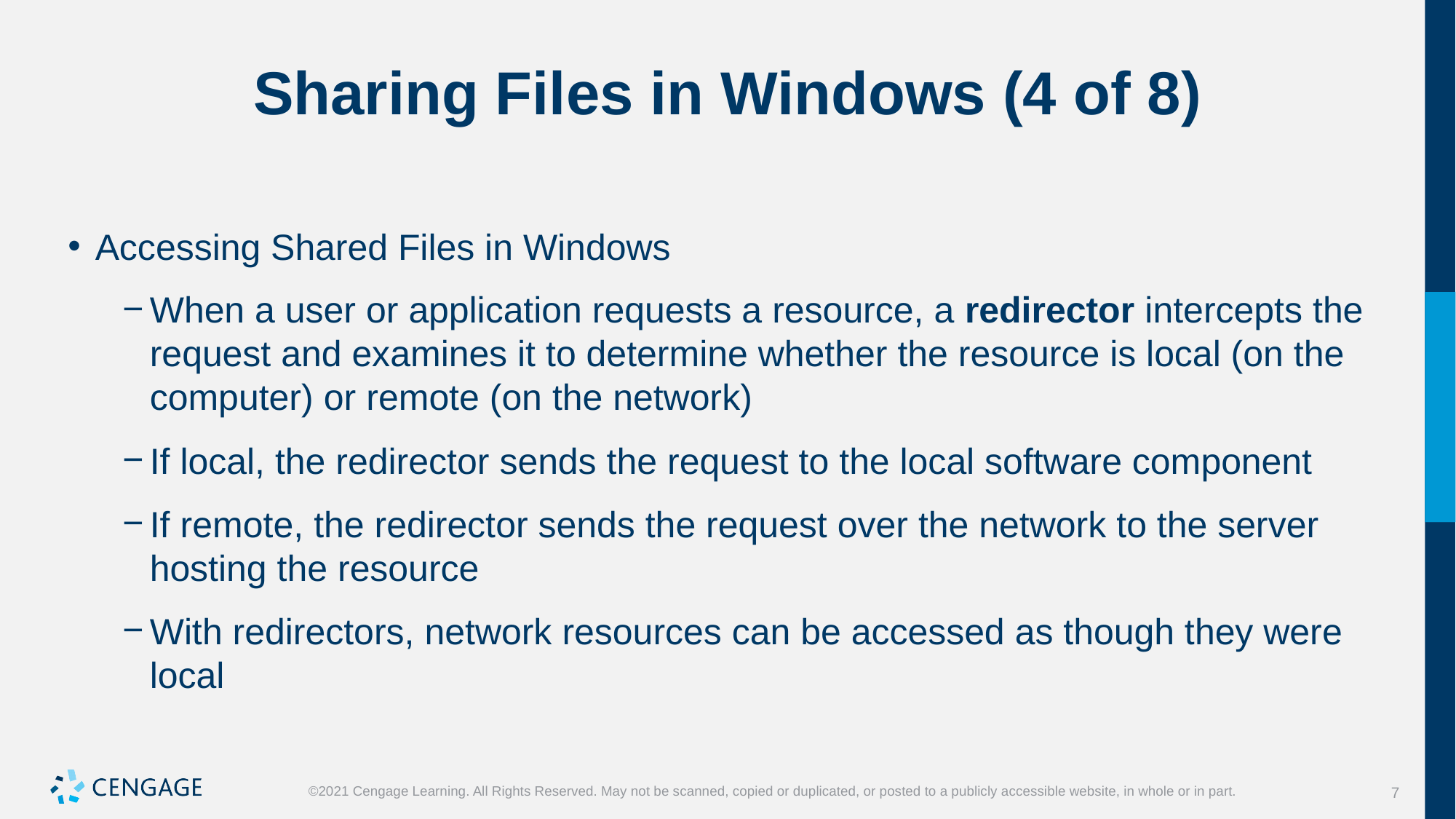

# Sharing Files in Windows (4 of 8)
Accessing Shared Files in Windows
When a user or application requests a resource, a redirector intercepts the request and examines it to determine whether the resource is local (on the computer) or remote (on the network)
If local, the redirector sends the request to the local software component
If remote, the redirector sends the request over the network to the server hosting the resource
With redirectors, network resources can be accessed as though they were local